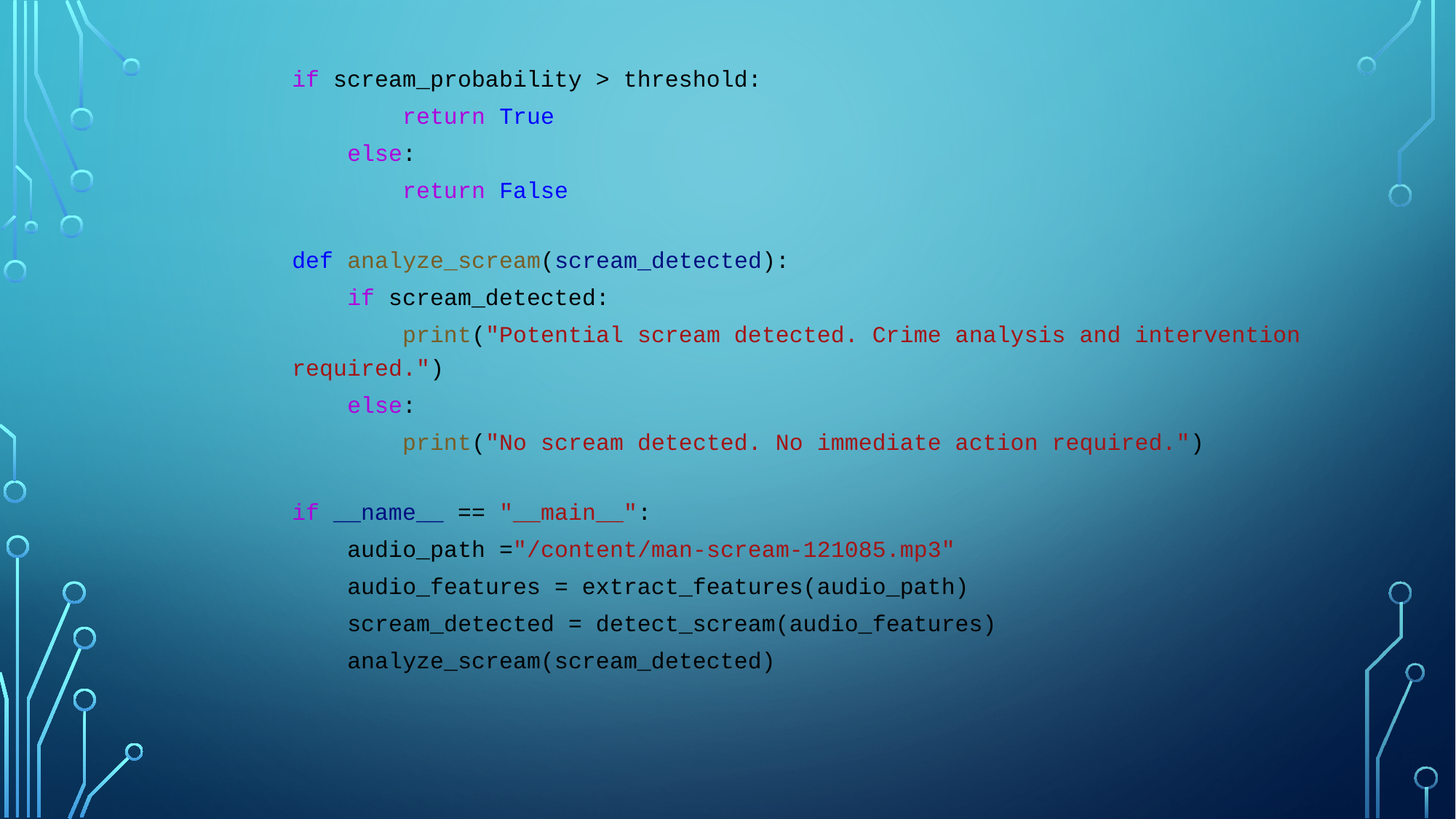

if scream_probability > threshold:
        return True
    else:
        return False
def analyze_scream(scream_detected):
    if scream_detected:
        print("Potential scream detected. Crime analysis and intervention required.")
    else:
        print("No scream detected. No immediate action required.")
if __name__ == "__main__":
    audio_path ="/content/man-scream-121085.mp3"
    audio_features = extract_features(audio_path)
    scream_detected = detect_scream(audio_features)
    analyze_scream(scream_detected)